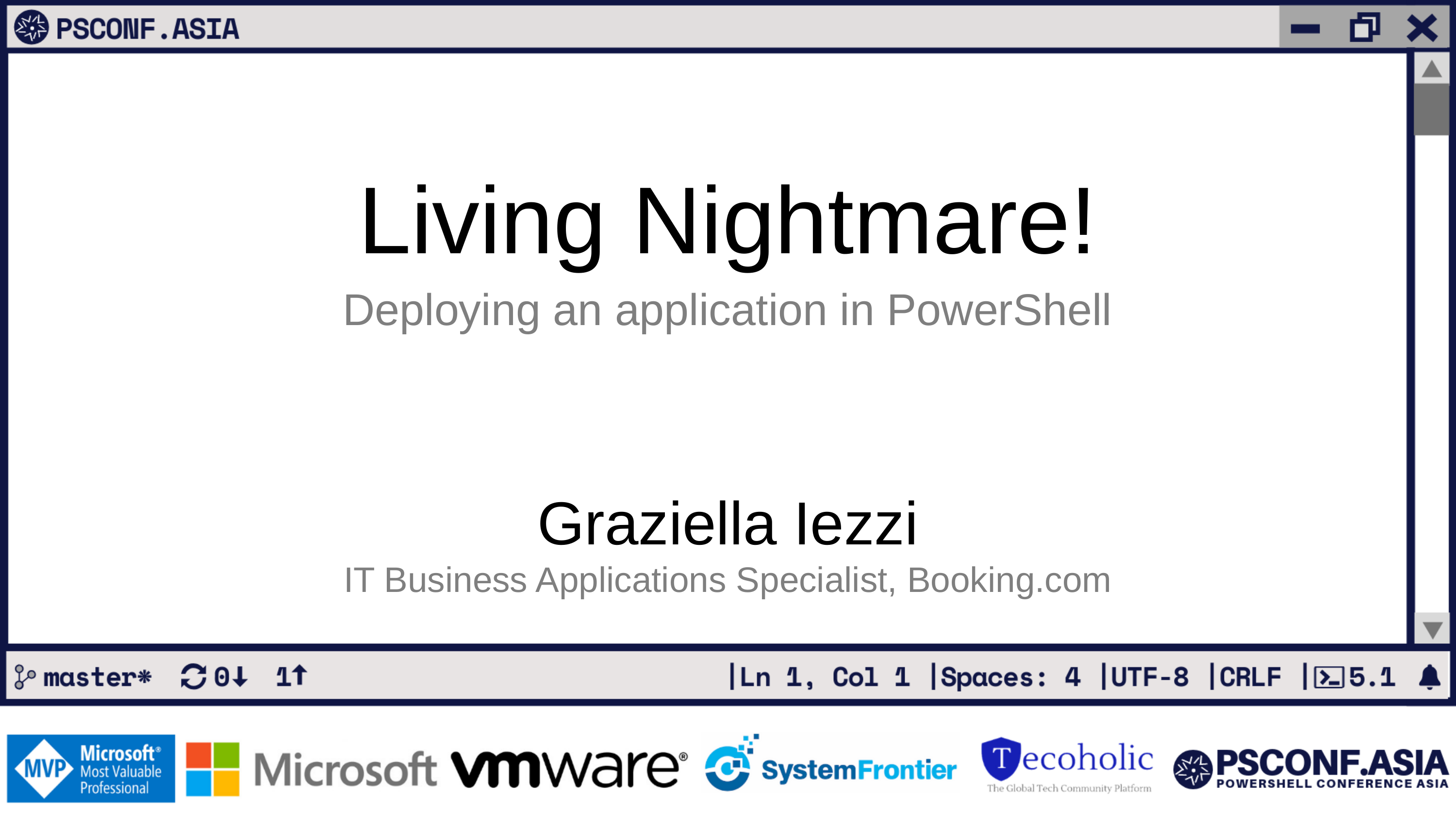

Living Nightmare!

Deploying an application in PowerShell
Graziella Iezzi
IT Business Applications Specialist, Booking.com